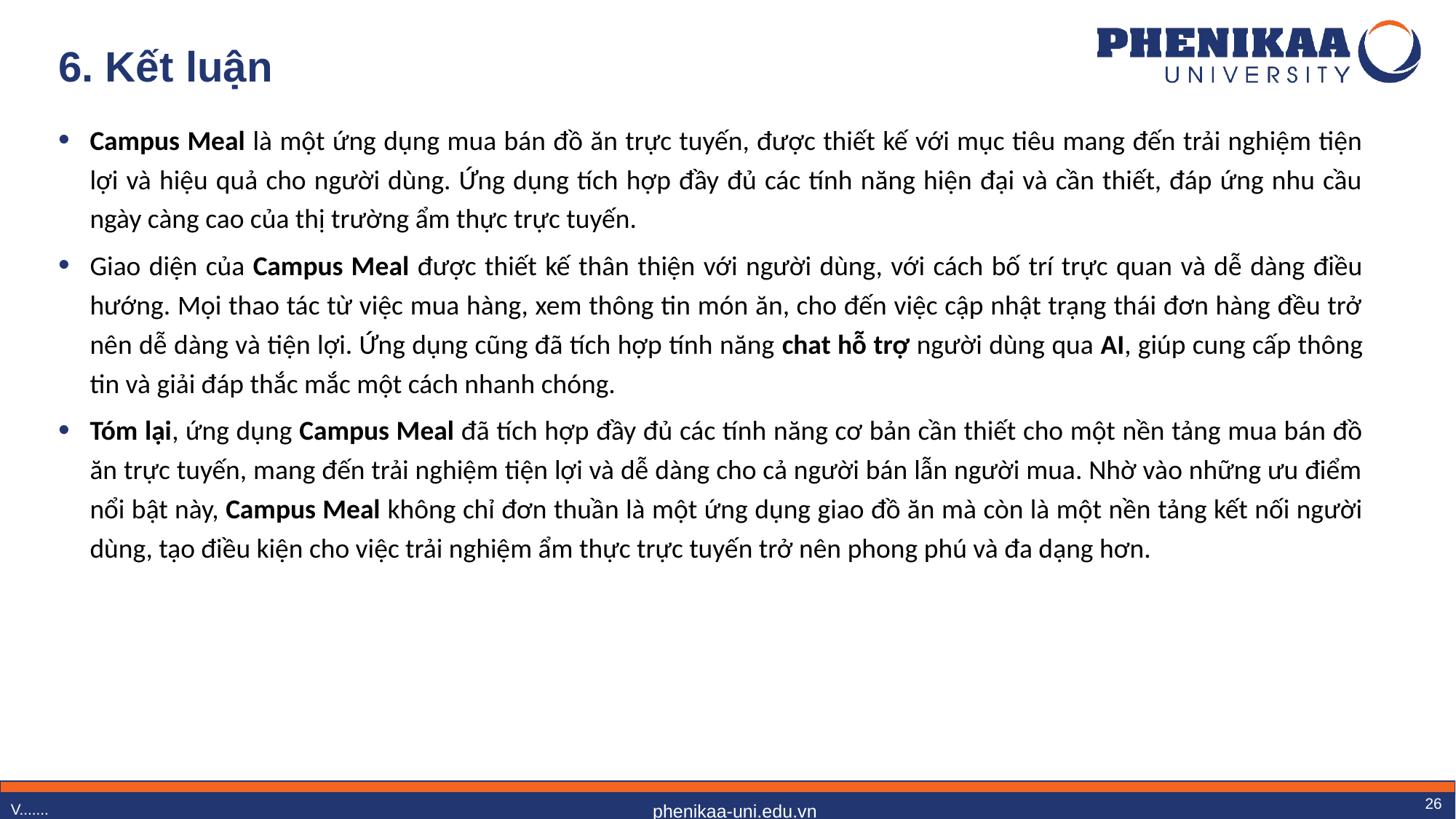

# 6. Kết luận
Campus Meal là một ứng dụng mua bán đồ ăn trực tuyến, được thiết kế với mục tiêu mang đến trải nghiệm tiện lợi và hiệu quả cho người dùng. Ứng dụng tích hợp đầy đủ các tính năng hiện đại và cần thiết, đáp ứng nhu cầu ngày càng cao của thị trường ẩm thực trực tuyến.
Giao diện của Campus Meal được thiết kế thân thiện với người dùng, với cách bố trí trực quan và dễ dàng điều hướng. Mọi thao tác từ việc mua hàng, xem thông tin món ăn, cho đến việc cập nhật trạng thái đơn hàng đều trở nên dễ dàng và tiện lợi. Ứng dụng cũng đã tích hợp tính năng chat hỗ trợ người dùng qua AI, giúp cung cấp thông tin và giải đáp thắc mắc một cách nhanh chóng.
Tóm lại, ứng dụng Campus Meal đã tích hợp đầy đủ các tính năng cơ bản cần thiết cho một nền tảng mua bán đồ ăn trực tuyến, mang đến trải nghiệm tiện lợi và dễ dàng cho cả người bán lẫn người mua. Nhờ vào những ưu điểm nổi bật này, Campus Meal không chỉ đơn thuần là một ứng dụng giao đồ ăn mà còn là một nền tảng kết nối người dùng, tạo điều kiện cho việc trải nghiệm ẩm thực trực tuyến trở nên phong phú và đa dạng hơn.

26